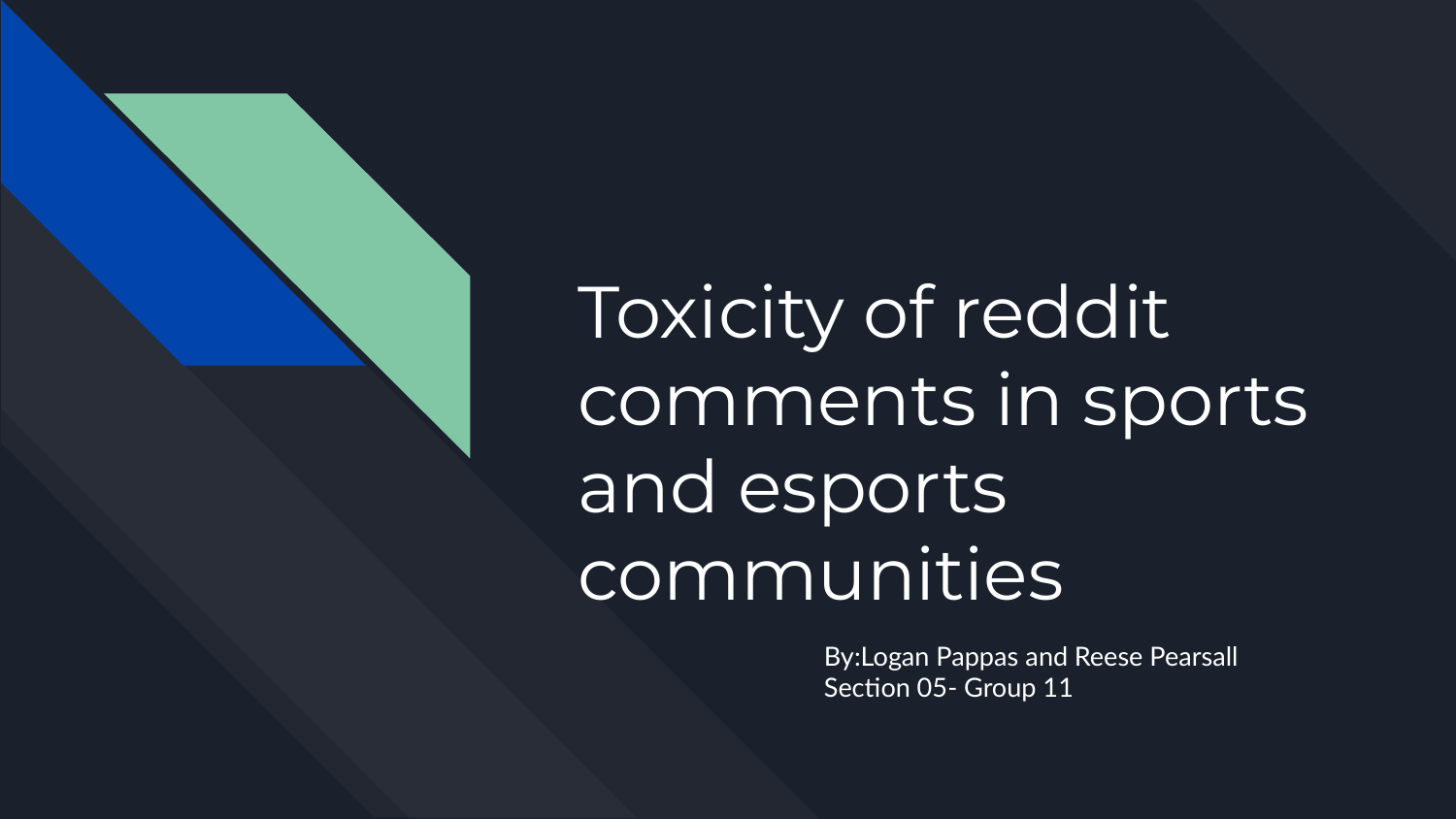

# Toxicity of reddit comments in sports and esports communities
By:Logan Pappas and Reese Pearsall
Section 05- Group 11